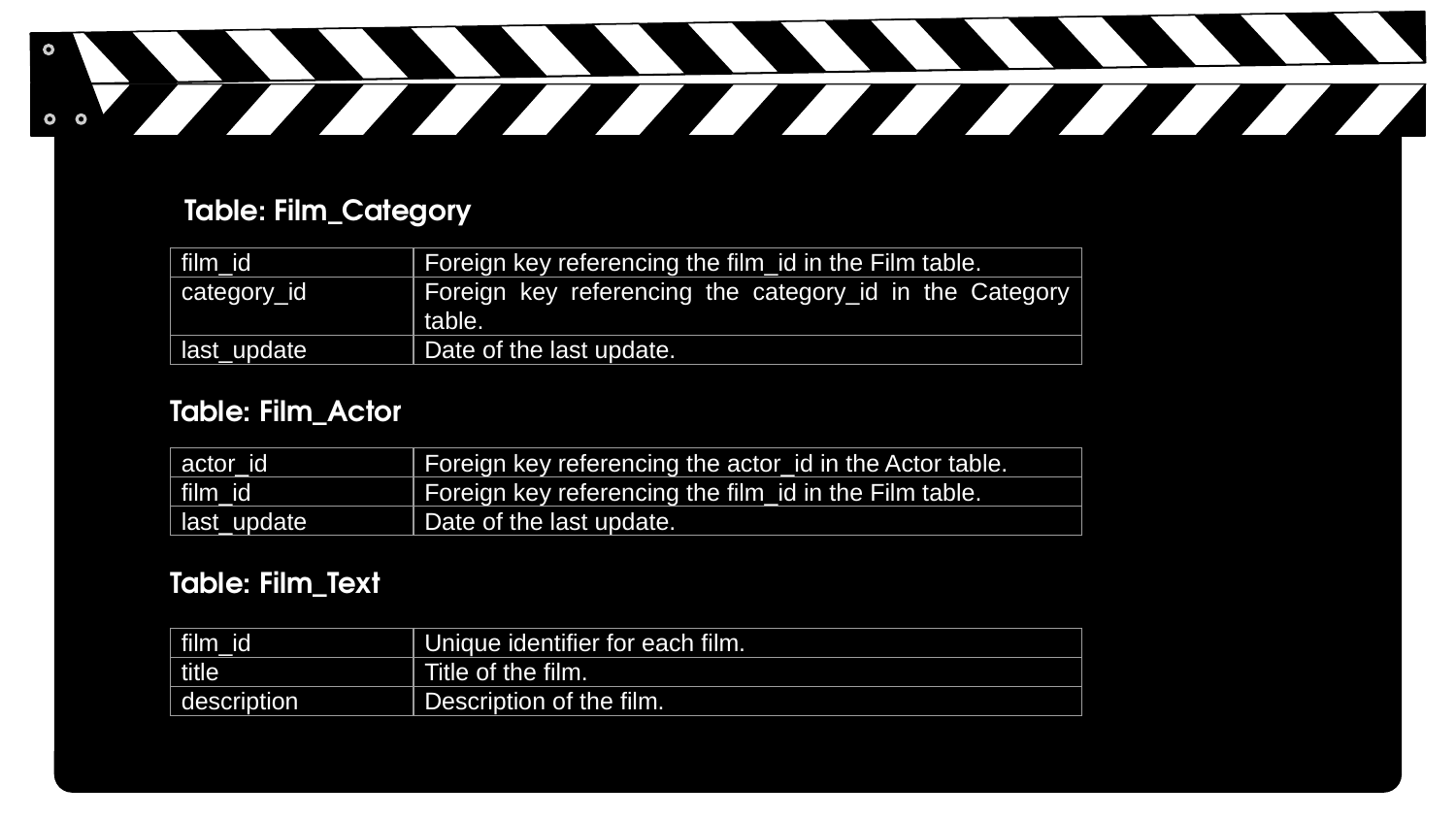

Table: Film_Category
| film\_id | Foreign key referencing the film\_id in the Film table. |
| --- | --- |
| category\_id | Foreign key referencing the category\_id in the Category table. |
| last\_update | Date of the last update. |
Table: Film_Actor
| actor\_id | Foreign key referencing the actor\_id in the Actor table. |
| --- | --- |
| film\_id | Foreign key referencing the film\_id in the Film table. |
| last\_update | Date of the last update. |
Table: Film_Text
| film\_id | Unique identifier for each film. |
| --- | --- |
| title | Title of the film. |
| description | Description of the film. |